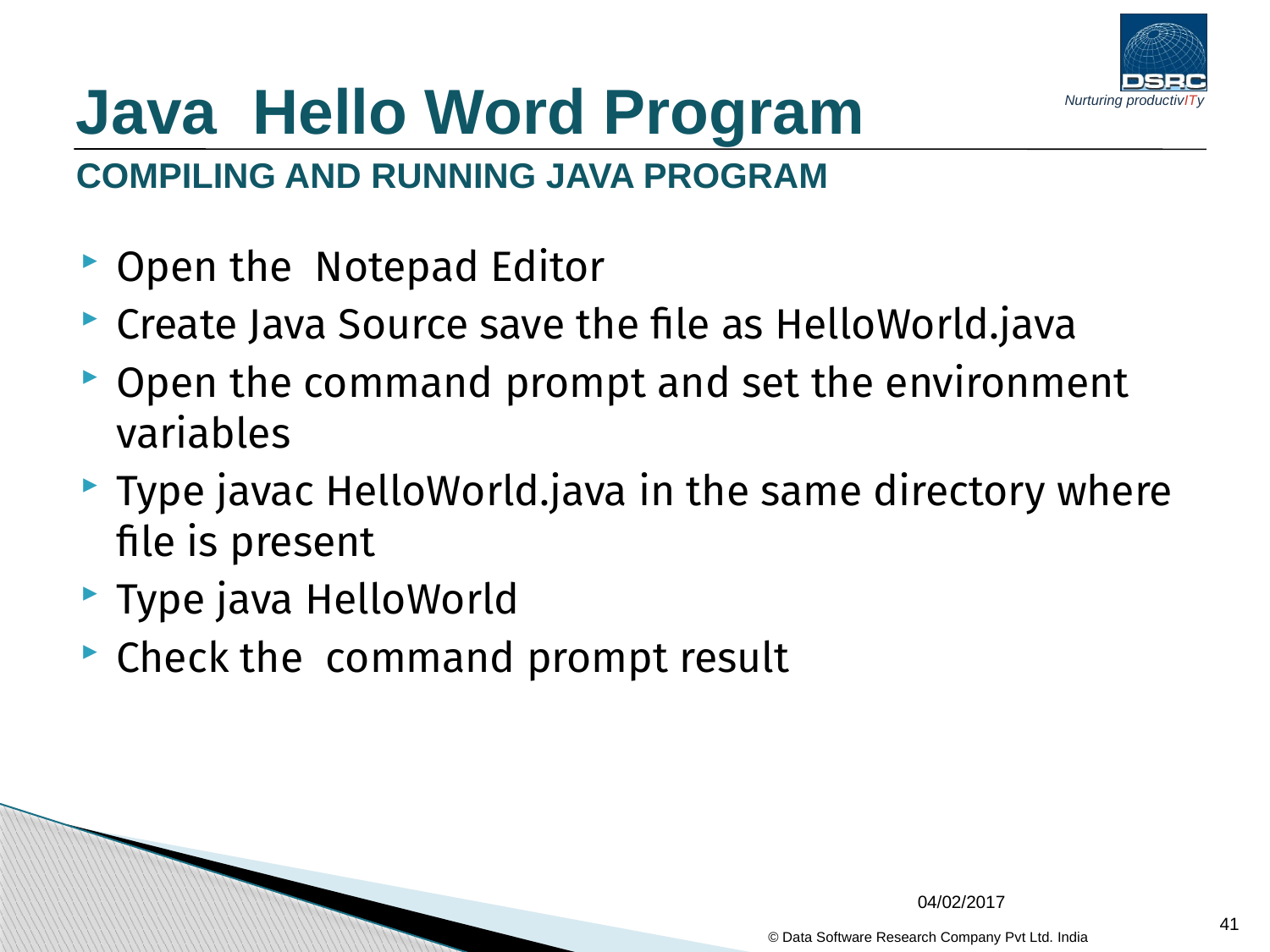

Java  Hello Word Program
# COMPILING AND RUNNING JAVA PROGRAM
Open the  Notepad Editor
Create Java Source save the file as HelloWorld.java
Open the command prompt and set the environment variables
Type javac HelloWorld.java in the same directory where file is present
Type java HelloWorld
Check the  command prompt result

04/02/2017
41